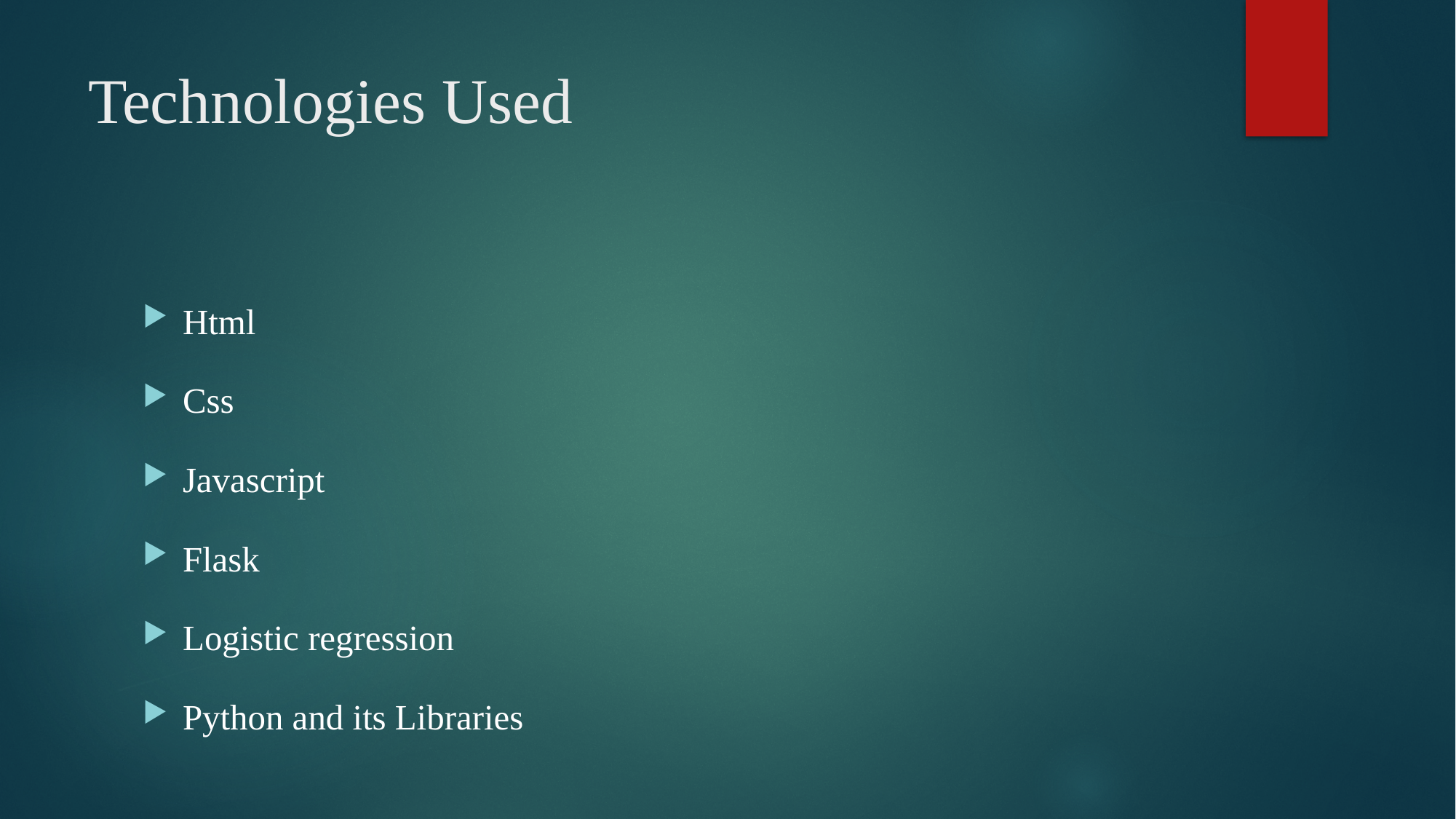

# Technologies Used

Html
Css
Javascript
Flask
Logistic regression
Python and its Libraries